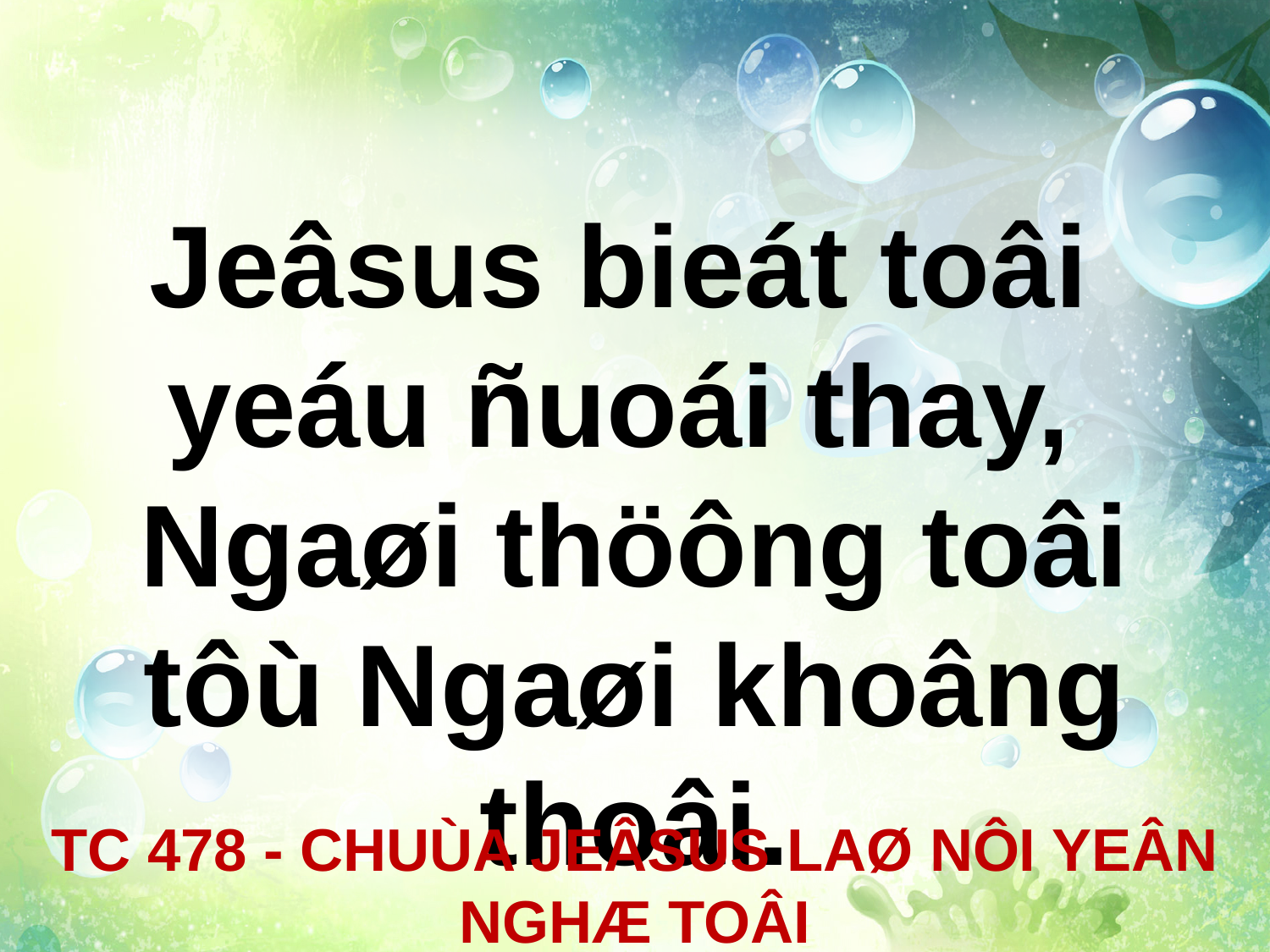

Jeâsus bieát toâi
yeáu ñuoái thay,
Ngaøi thöông toâi tôù Ngaøi khoâng thoâi.
TC 478 - CHUÙA JEÂSUS LAØ NÔI YEÂN NGHÆ TOÂI